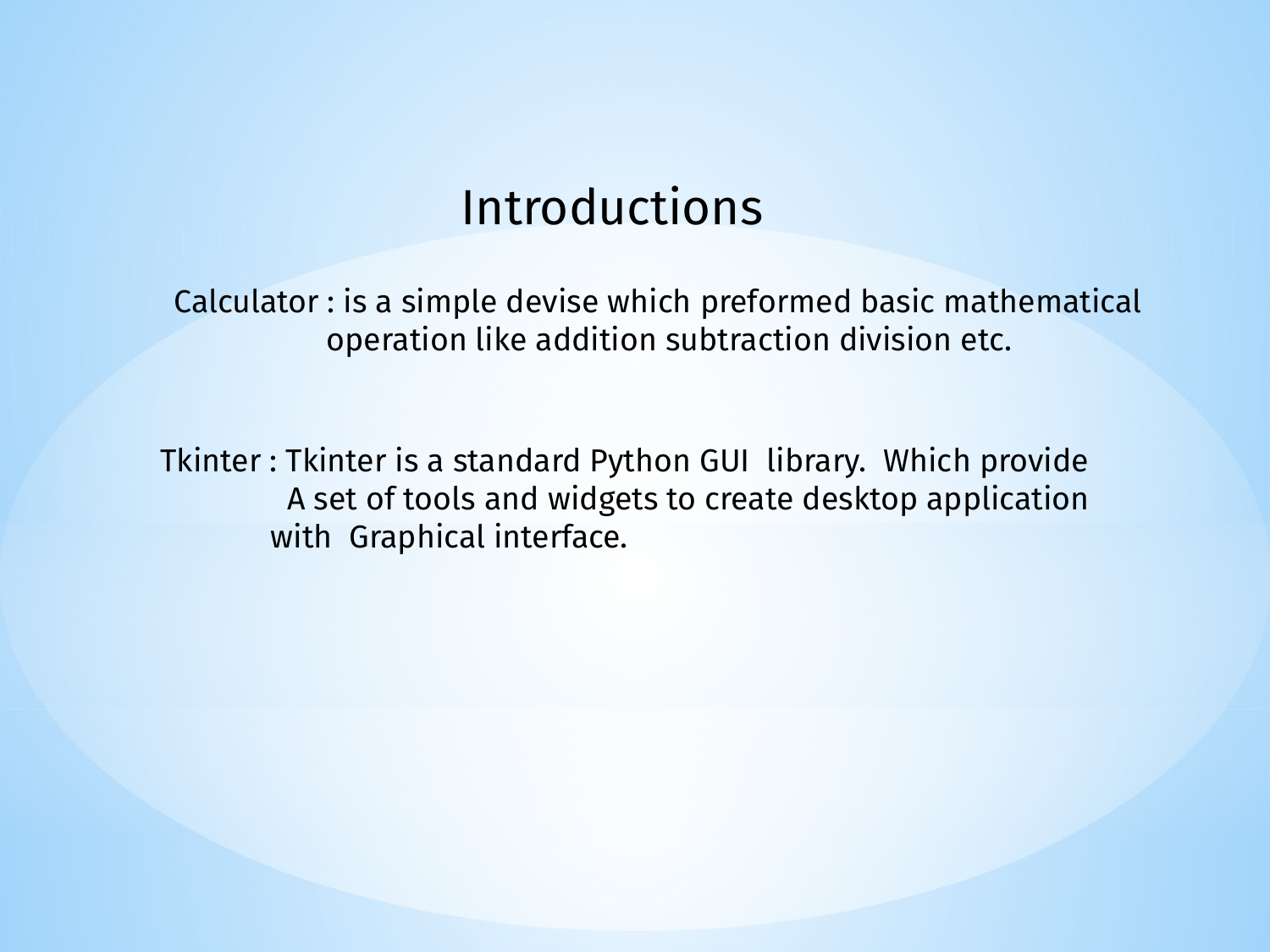

Introductions
Calculator : is a simple devise which preformed basic mathematical
                  operation like addition subtraction division etc.
Tkinter : Tkinter is a standard Python GUI  library.  Which provide
               A set of tools and widgets to create desktop application
             with  Graphical interface.